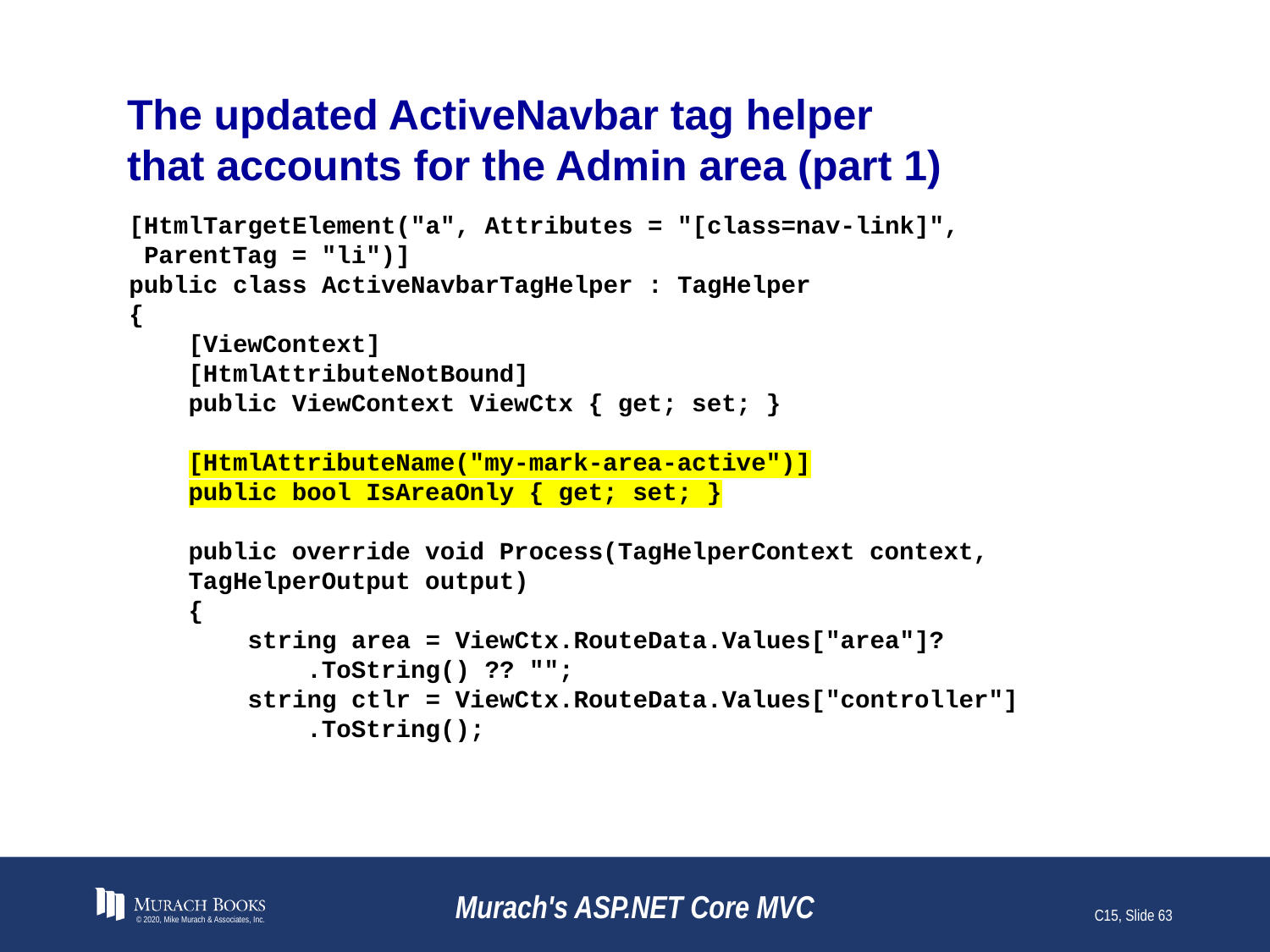

# The updated ActiveNavbar tag helper that accounts for the Admin area (part 1)
[HtmlTargetElement("a", Attributes = "[class=nav-link]",
 ParentTag = "li")]
public class ActiveNavbarTagHelper : TagHelper
{
    [ViewContext]
    [HtmlAttributeNotBound]
    public ViewContext ViewCtx { get; set; }

    [HtmlAttributeName("my-mark-area-active")]
    public bool IsAreaOnly { get; set; }

    public override void Process(TagHelperContext context,
    TagHelperOutput output)
    {
        string area = ViewCtx.RouteData.Values["area"]?
            .ToString() ?? "";
        string ctlr = ViewCtx.RouteData.Values["controller"]
            .ToString();

© 2020, Mike Murach & Associates, Inc.
Murach's ASP.NET Core MVC

C15, Slide 63